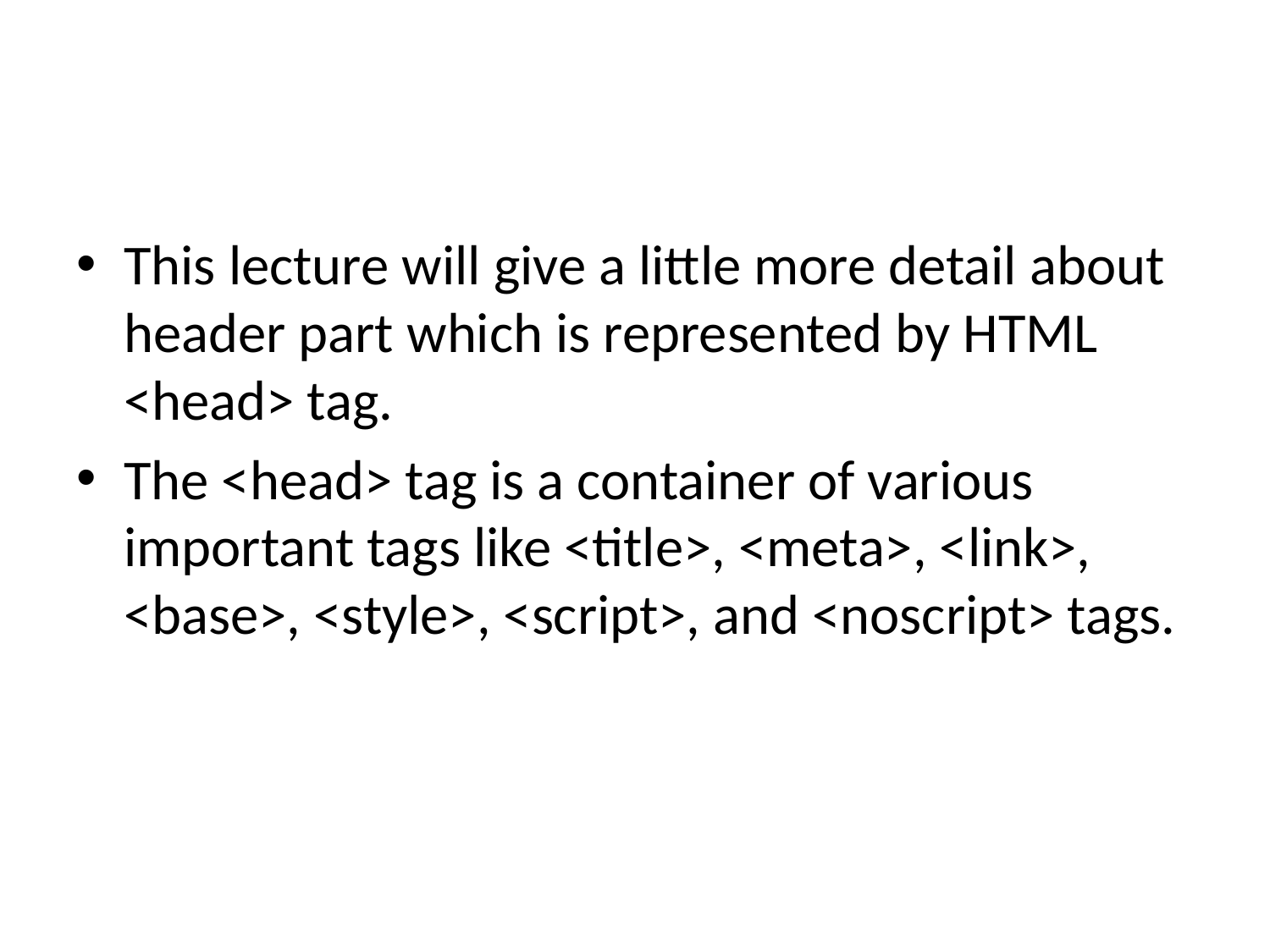

#
This lecture will give a little more detail about header part which is represented by HTML <head> tag.
The <head> tag is a container of various important tags like <title>, <meta>, <link>, <base>, <style>, <script>, and <noscript> tags.